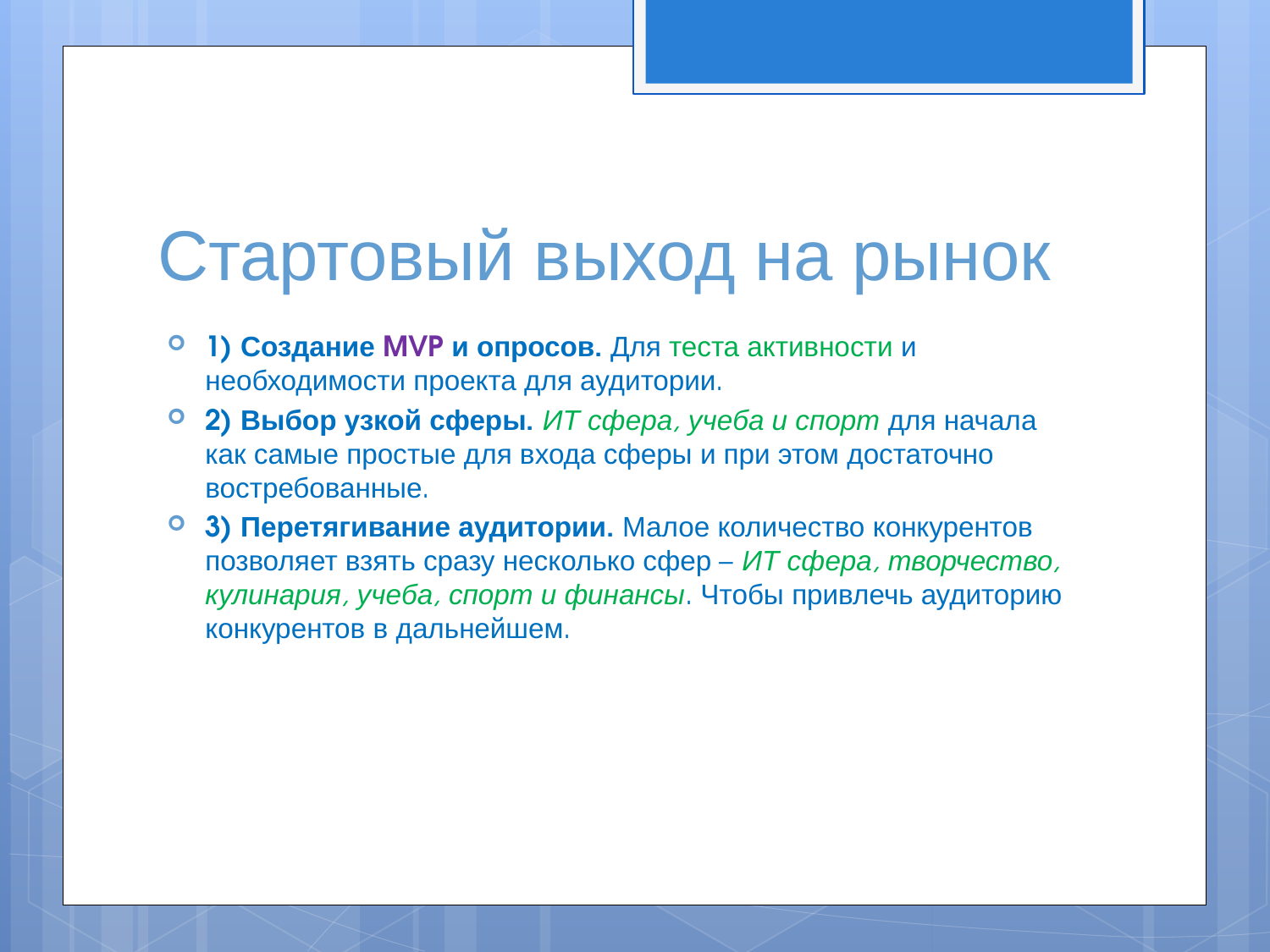

# Стартовый выход на рынок
1) Создание MVP и опросов. Для теста активности и необходимости проекта для аудитории.
2) Выбор узкой сферы. ИТ сфера, учеба и спорт для начала как самые простые для входа сферы и при этом достаточно востребованные.
3) Перетягивание аудитории. Малое количество конкурентов позволяет взять сразу несколько сфер – ИТ сфера, творчество, кулинария, учеба, спорт и финансы. Чтобы привлечь аудиторию конкурентов в дальнейшем.